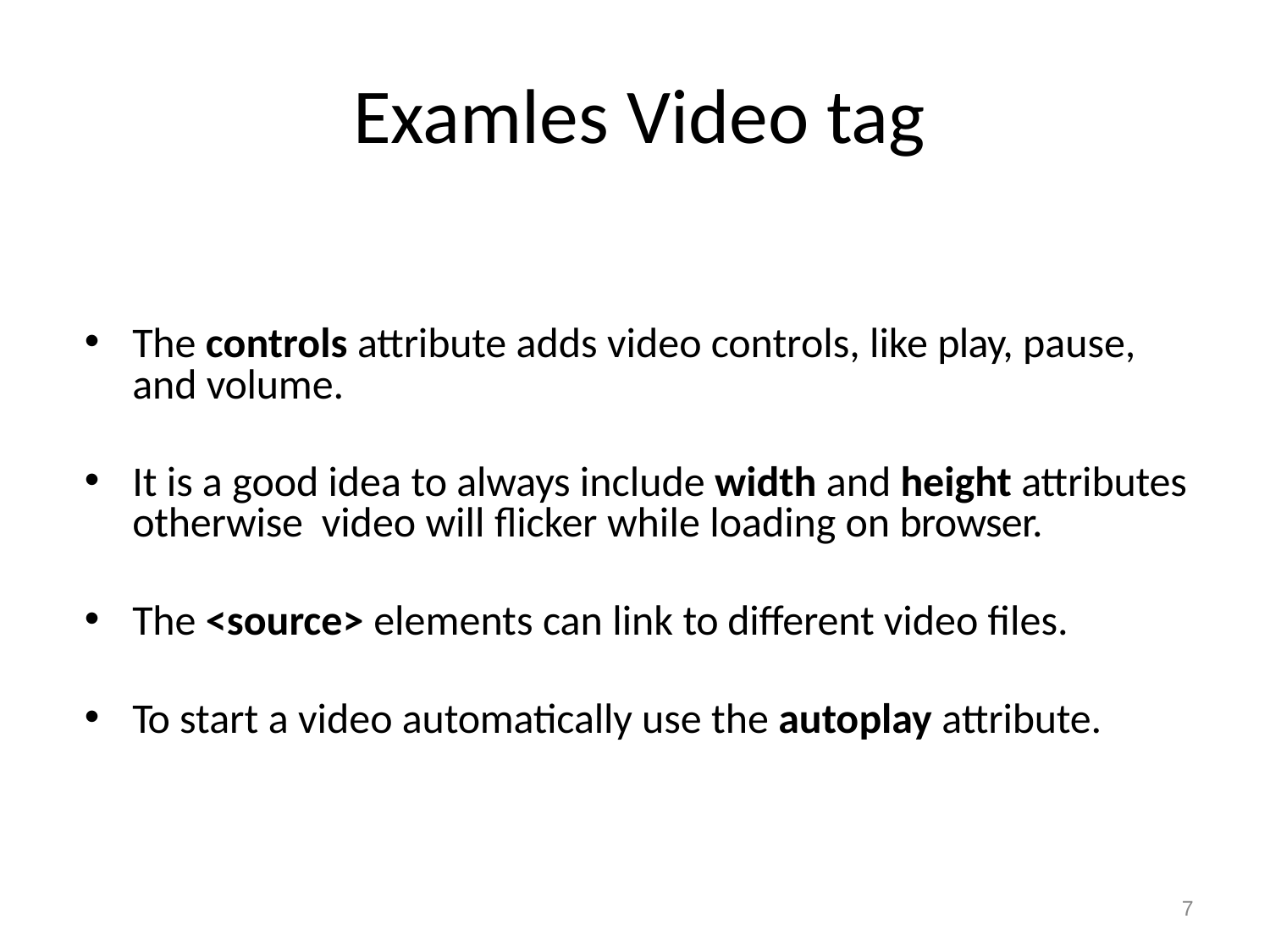

# Examles Video tag

The controls attribute adds video controls, like play, pause, and volume.

It is a good idea to always include width and height attributes otherwise video will flicker while loading on browser.

The <source> elements can link to different video files.

To start a video automatically use the autoplay attribute.

7